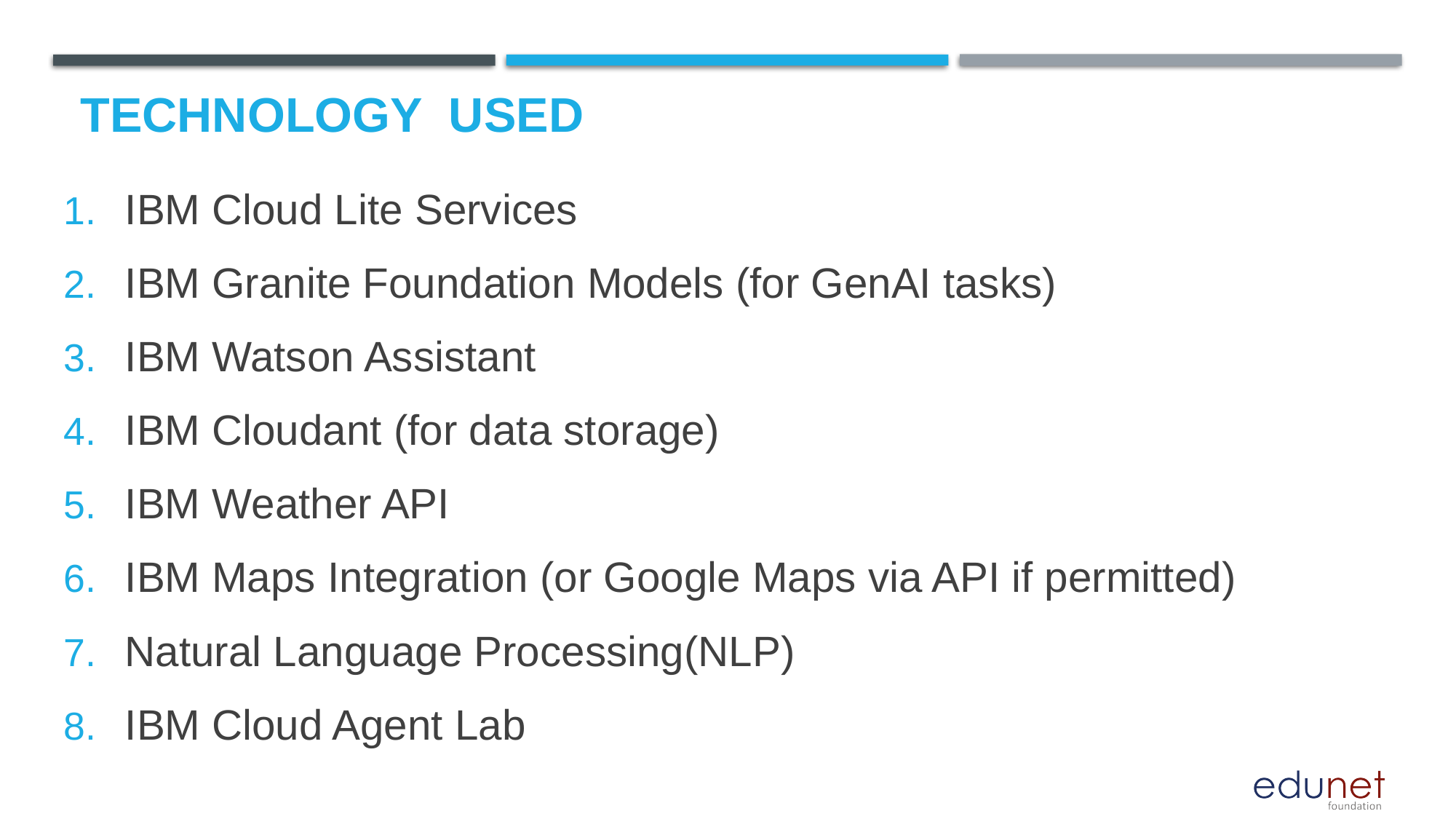

# Technology  used
IBM Cloud Lite Services
IBM Granite Foundation Models (for GenAI tasks)
IBM Watson Assistant
IBM Cloudant (for data storage)
IBM Weather API
IBM Maps Integration (or Google Maps via API if permitted)
Natural Language Processing(NLP)
IBM Cloud Agent Lab